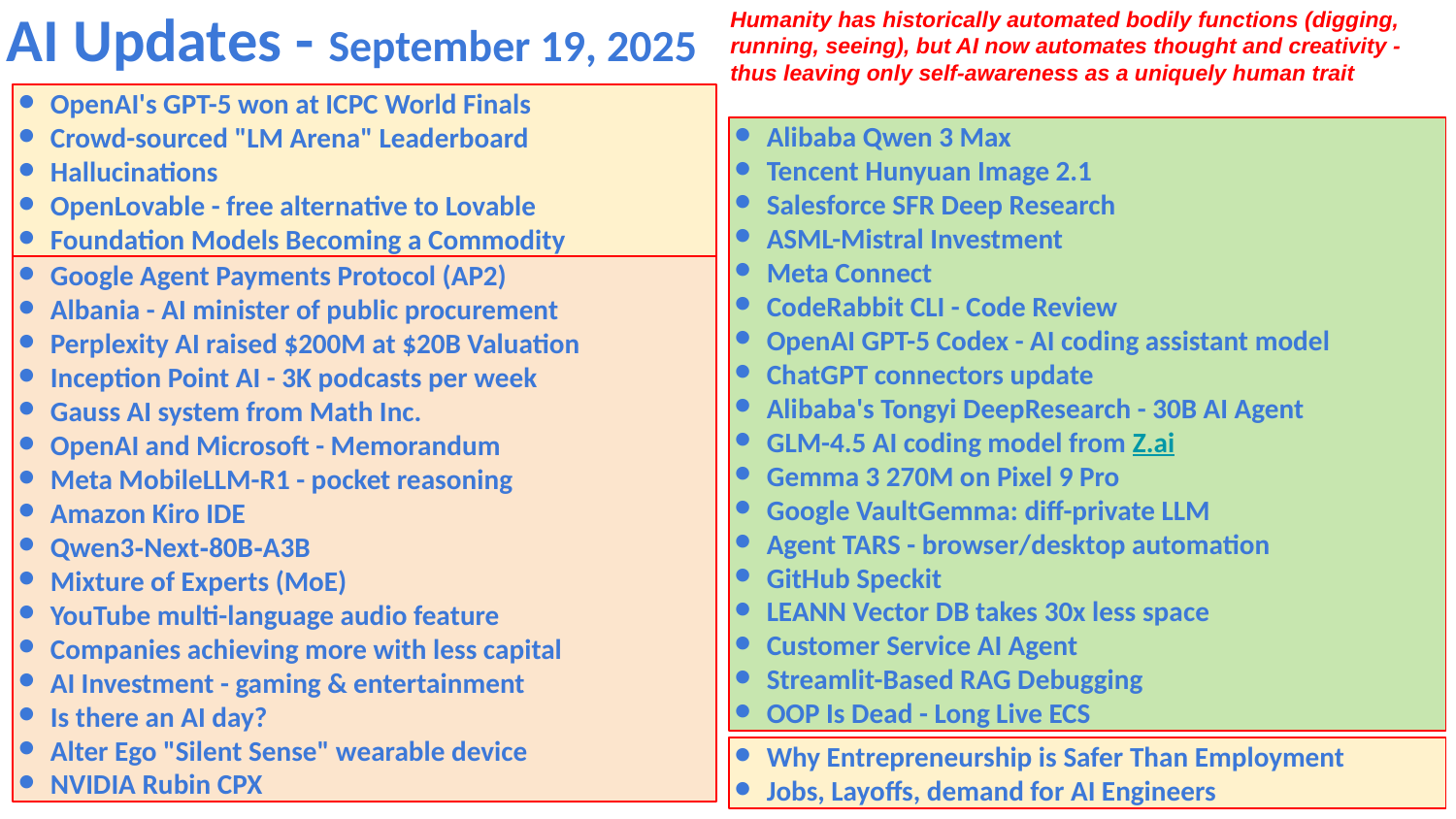

AI Updates - September 19, 2025
Humanity has historically automated bodily functions (digging, running, seeing), but AI now automates thought and creativity - thus leaving only self-awareness as a uniquely human trait
OpenAI's GPT-5 won at ICPC World Finals
Crowd-sourced "LM Arena" Leaderboard
Hallucinations
OpenLovable - free alternative to Lovable
Foundation Models Becoming a Commodity
Alibaba Qwen 3 Max
Tencent Hunyuan Image 2.1
Salesforce SFR Deep Research
ASML-Mistral Investment
Meta Connect
CodeRabbit CLI - Code Review
OpenAI GPT-5 Codex - AI coding assistant model
ChatGPT connectors update
Alibaba's Tongyi DeepResearch - 30B AI Agent
GLM-4.5 AI coding model from Z.ai
Gemma 3 270M on Pixel 9 Pro
Google VaultGemma: diff-private LLM
Agent TARS - browser/desktop automation
GitHub Speckit
LEANN Vector DB takes 30x less space
Customer Service AI Agent
Streamlit-Based RAG Debugging
OOP Is Dead - Long Live ECS
Google Agent Payments Protocol (AP2)
Albania - AI minister of public procurement
Perplexity AI raised $200M at $20B Valuation
Inception Point AI - 3K podcasts per week
Gauss AI system from Math Inc.
OpenAI and Microsoft - Memorandum
Meta MobileLLM-R1 - pocket reasoning
Amazon Kiro IDE
Qwen3‑Next‑80B‑A3B
Mixture of Experts (MoE)
YouTube multi-language audio feature
Companies achieving more with less capital
AI Investment - gaming & entertainment
Is there an AI day?
Alter Ego "Silent Sense" wearable device
NVIDIA Rubin CPX
Why Entrepreneurship is Safer Than Employment
Jobs, Layoffs, demand for AI Engineers